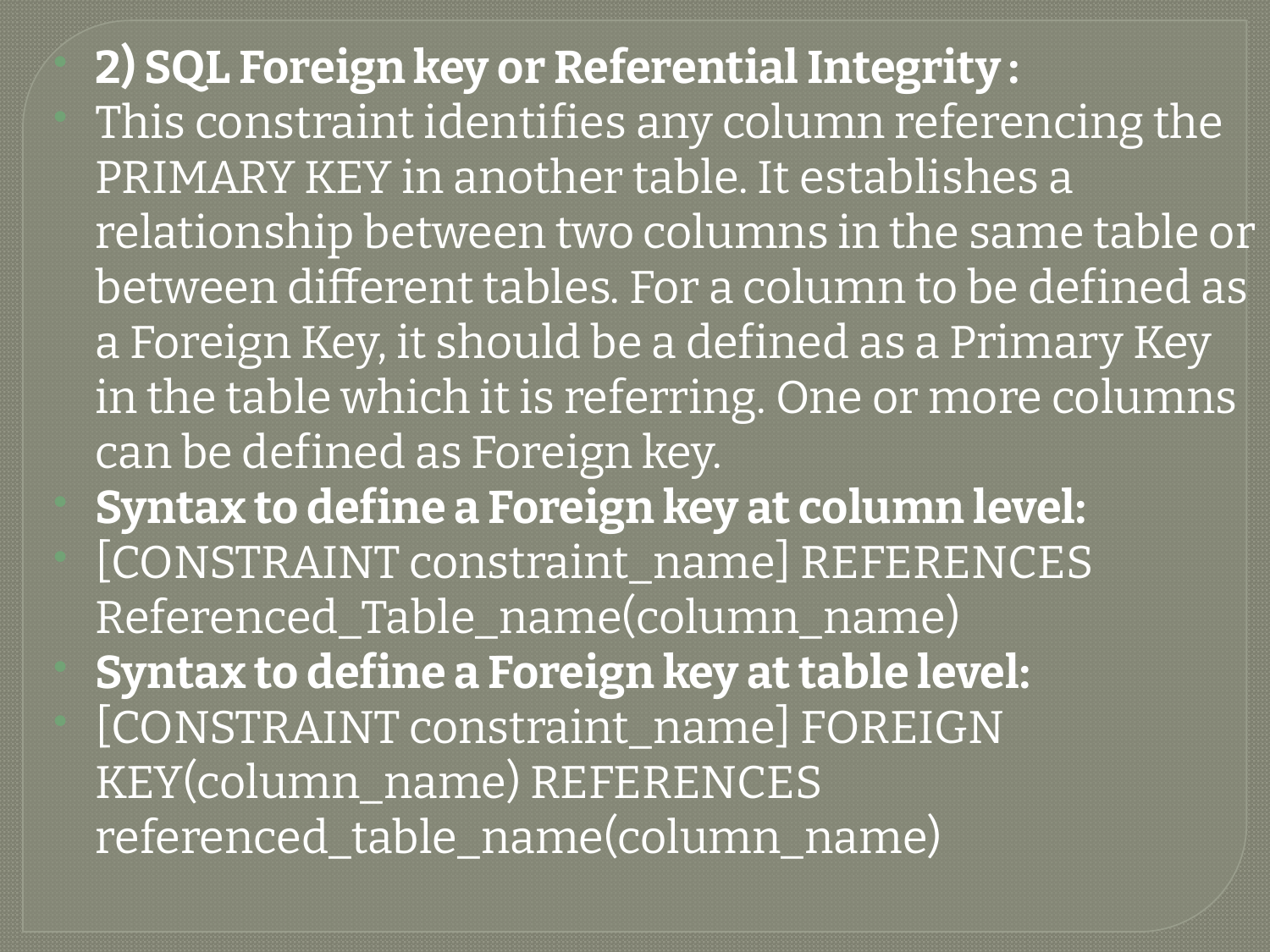

2) SQL Foreign key or Referential Integrity :
This constraint identifies any column referencing the PRIMARY KEY in another table. It establishes a relationship between two columns in the same table or between different tables. For a column to be defined as a Foreign Key, it should be a defined as a Primary Key in the table which it is referring. One or more columns can be defined as Foreign key.
Syntax to define a Foreign key at column level:
[CONSTRAINT constraint_name] REFERENCES Referenced_Table_name(column_name)
Syntax to define a Foreign key at table level:
[CONSTRAINT constraint_name] FOREIGN KEY(column_name) REFERENCES referenced_table_name(column_name)